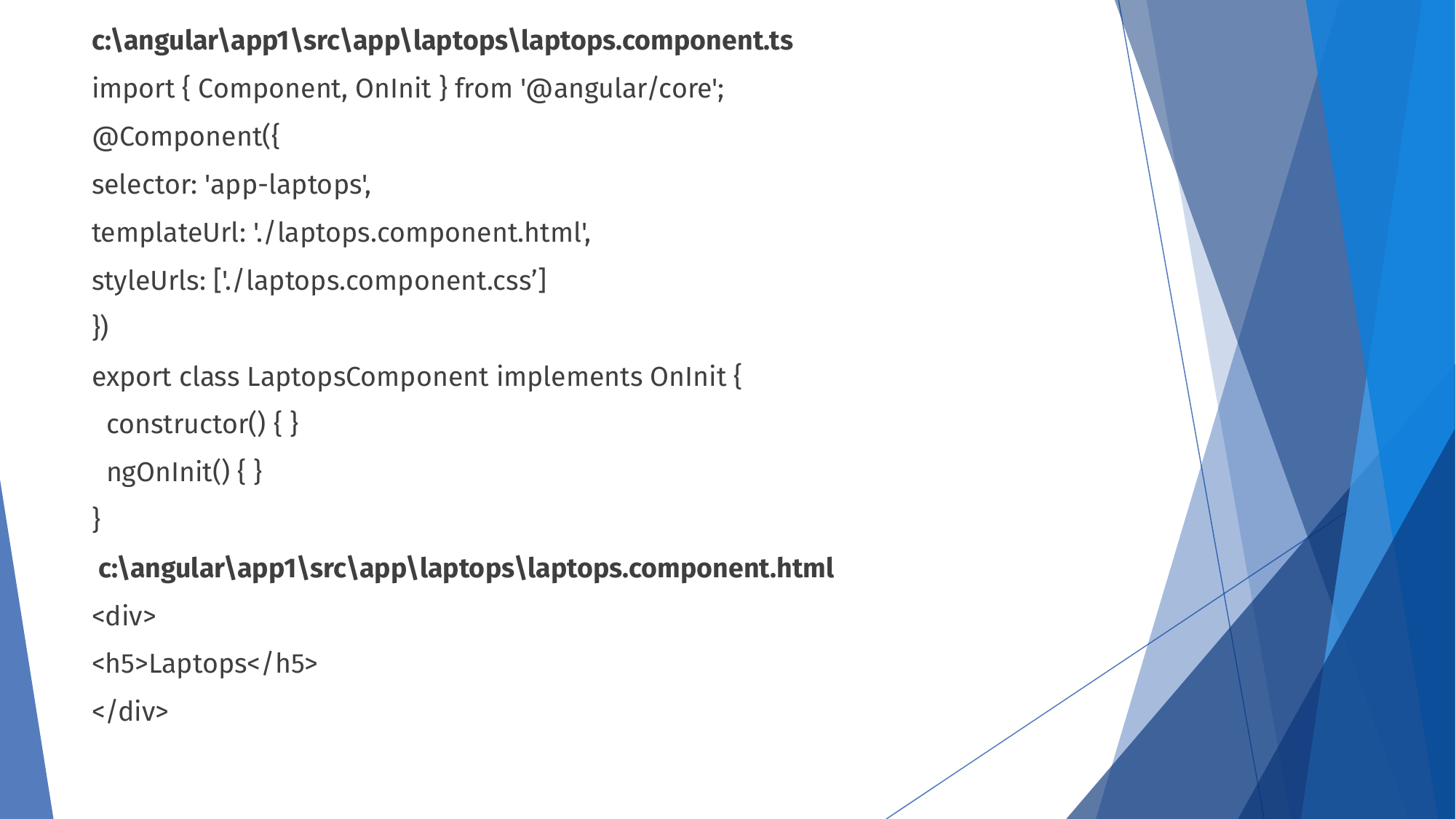

c:\angular\app1\src\app\laptops\laptops.component.ts
import { Component, OnInit } from '@angular/core';
@Component({
selector: 'app-laptops',
templateUrl: './laptops.component.html',
styleUrls: ['./laptops.component.css’]
})
export class LaptopsComponent implements OnInit {
  constructor() { }
  ngOnInit() { }
}
 c:\angular\app1\src\app\laptops\laptops.component.html
<div>
<h5>Laptops</h5>
</div>